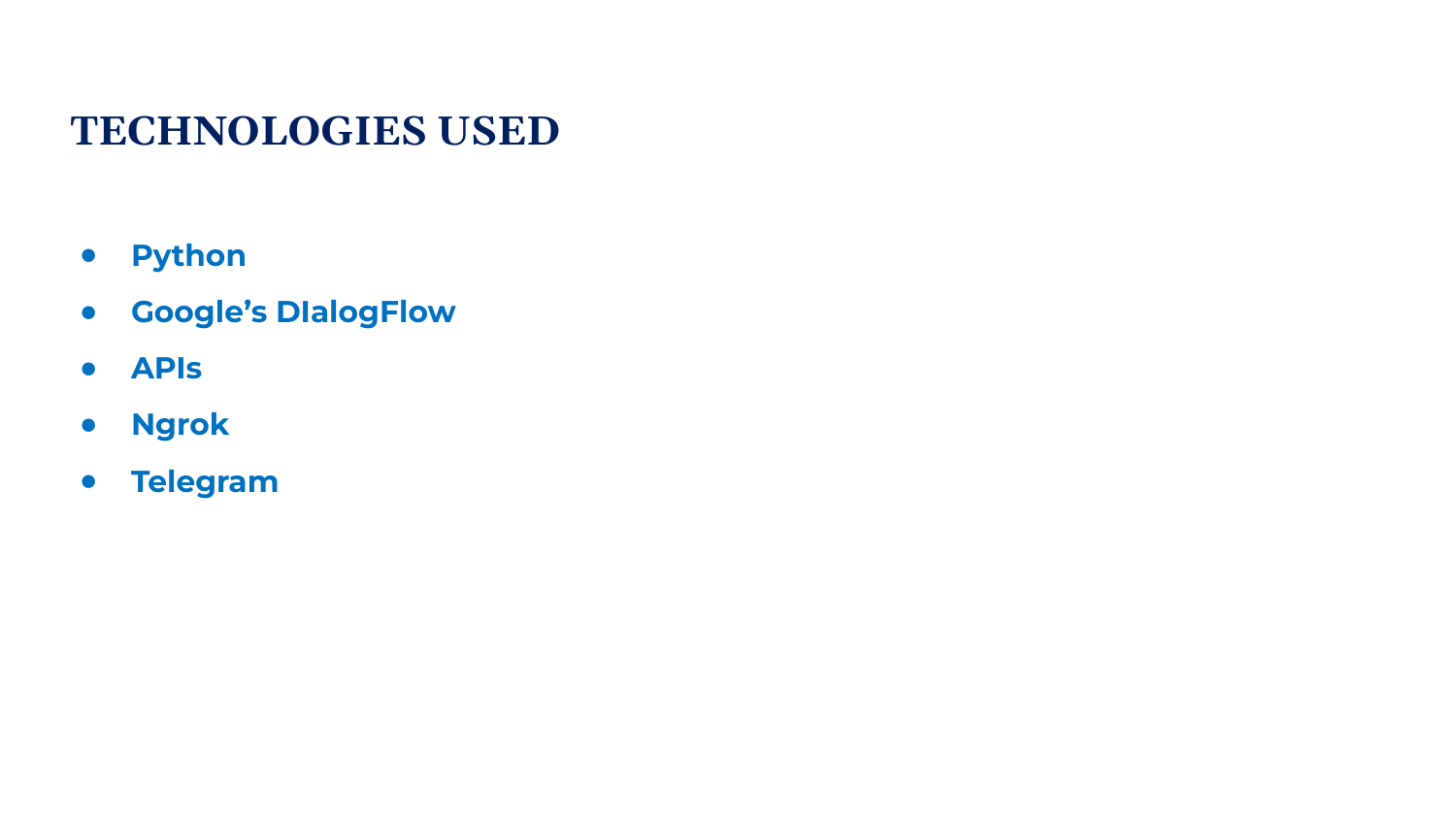

TECHNOLOGIES USED
Python
Google’s DIalogFlow
APIs
Ngrok
Telegram